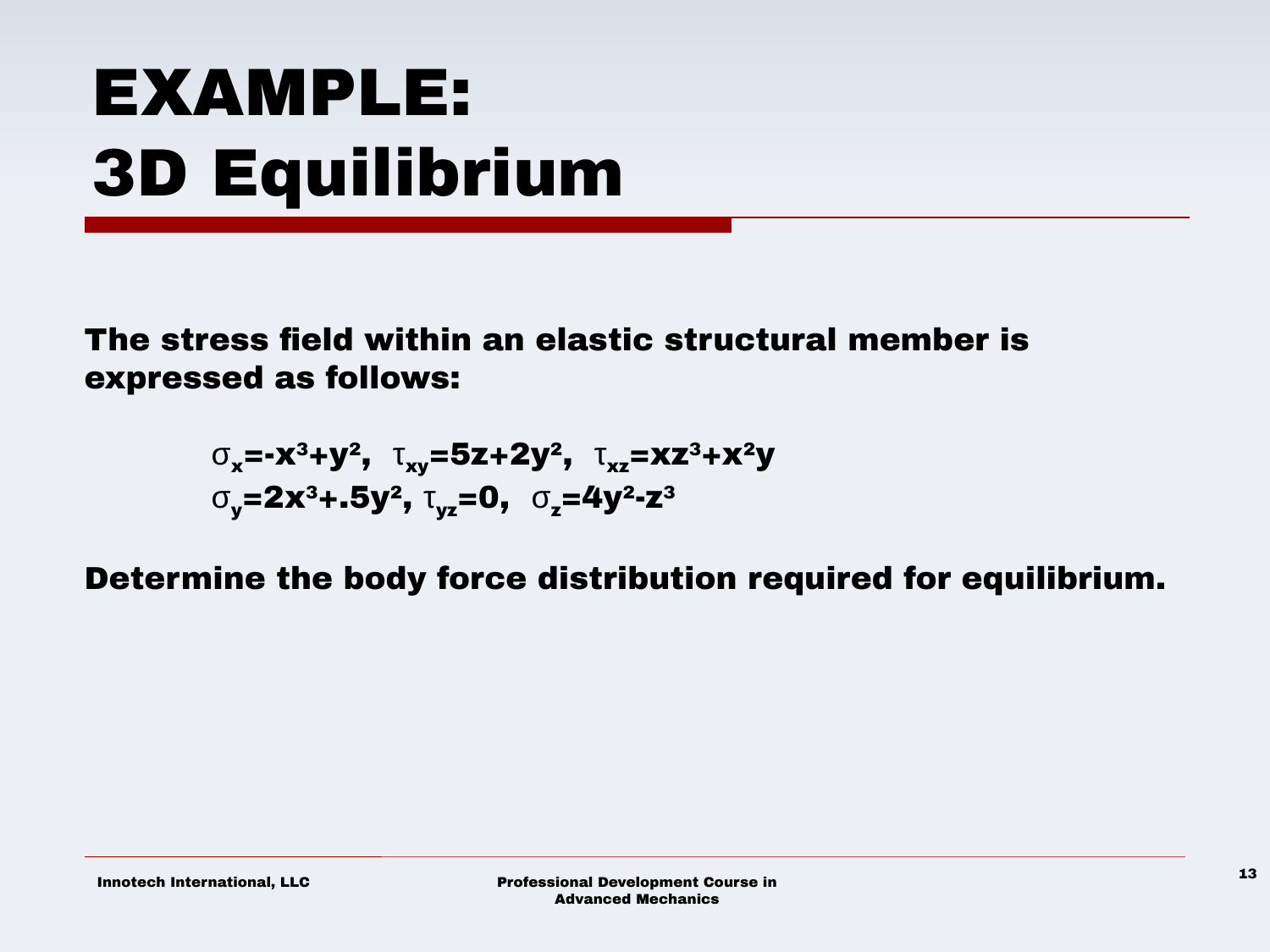

# EXAMPLE: 3D Equilibrium
The stress field within an elastic structural member is expressed as follows:

	σx=-x3+y2,  τxy=5z+2y2,  τxz=xz3+x2y
	σy=2x3+.5y2, τyz=0,  σz=4y2-z3

Determine the body force distribution required for equilibrium.
13